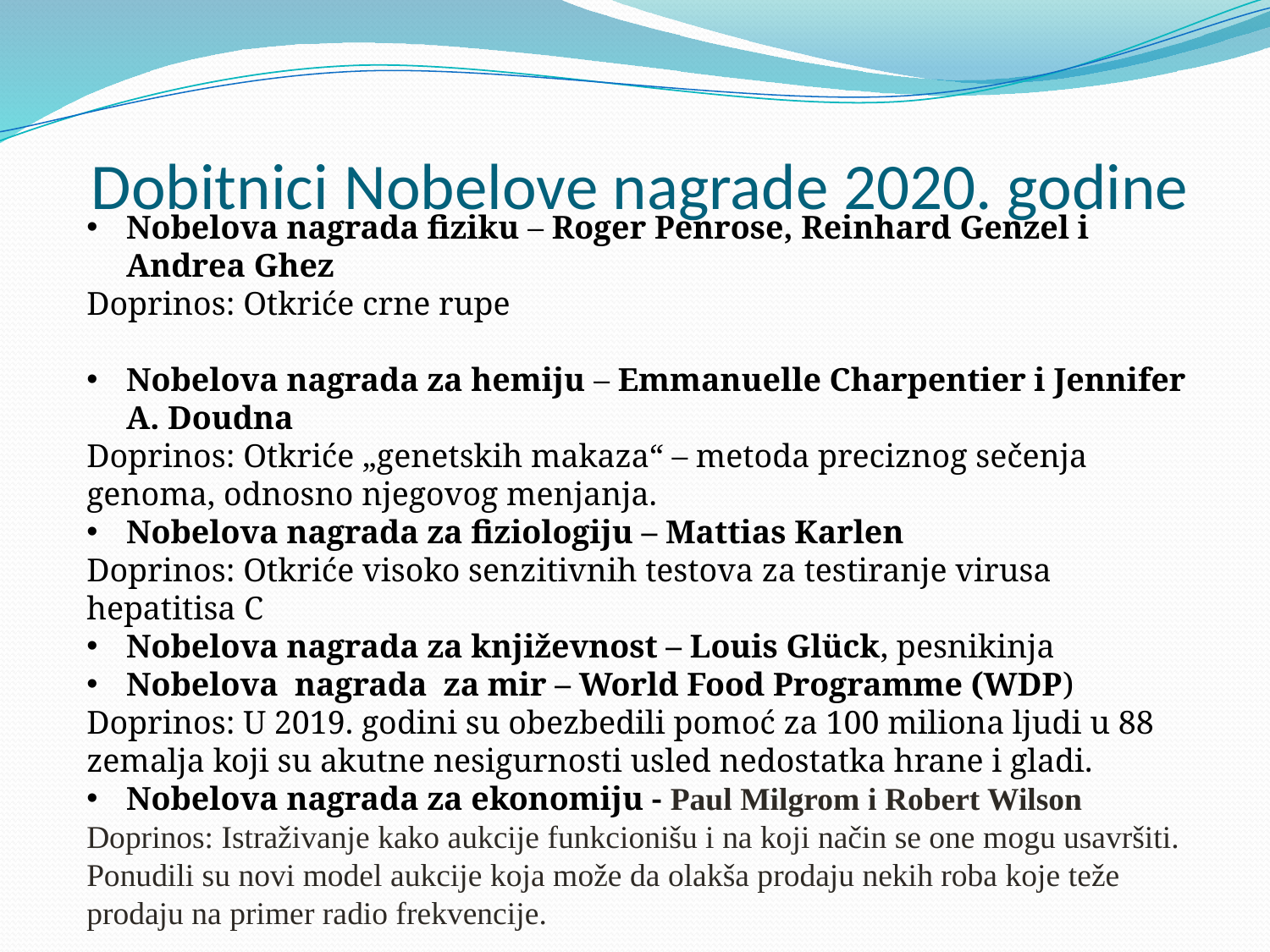

# Dobitnici Nobelove nagrade 2020. godine
Nobelova nagrada fiziku – Roger Penrose, Reinhard Genzel i Andrea Ghez
Doprinos: Otkriće crne rupe

Nobelova nagrada za hemiju – Emmanuelle Charpentier i Jennifer A. Doudna
Doprinos: Otkriće „genetskih makaza“ – metoda preciznog sečenja genoma, odnosno njegovog menjanja.
Nobelova nagrada za fiziologiju – Mattias Karlen
Doprinos: Otkriće visoko senzitivnih testova za testiranje virusa hepatitisa C
Nobelova nagrada za književnost – Louis Glück, pesnikinja
Nobelova  nagrada  za mir – World Food Programme (WDP)
Doprinos: U 2019. godini su obezbedili pomoć za 100 miliona ljudi u 88 zemalja koji su akutne nesigurnosti usled nedostatka hrane i gladi.
Nobelova nagrada za ekonomiju - Paul Milgrom i Robert Wilson
Doprinos: Istraživanje kako aukcije funkcionišu i na koji način se one mogu usavršiti. Ponudili su novi model aukcije koja može da olakša prodaju nekih roba koje teže prodaju na primer radio frekvencije.